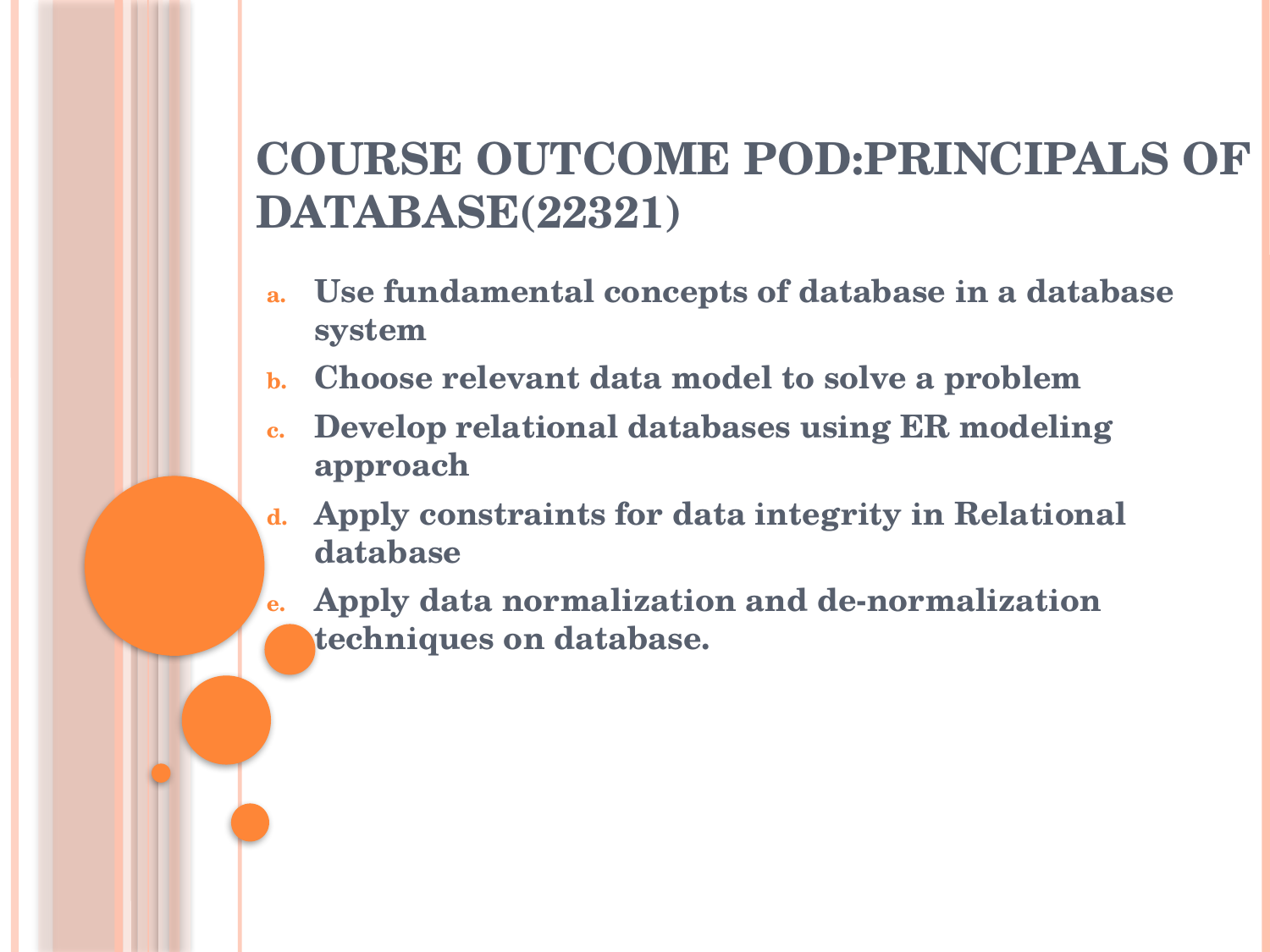

# Course Outcome POD:Principals Of Database(22321)
Use fundamental concepts of database in a database system
Choose relevant data model to solve a problem
Develop relational databases using ER modeling approach
Apply constraints for data integrity in Relational database
Apply data normalization and de-normalization techniques on database.